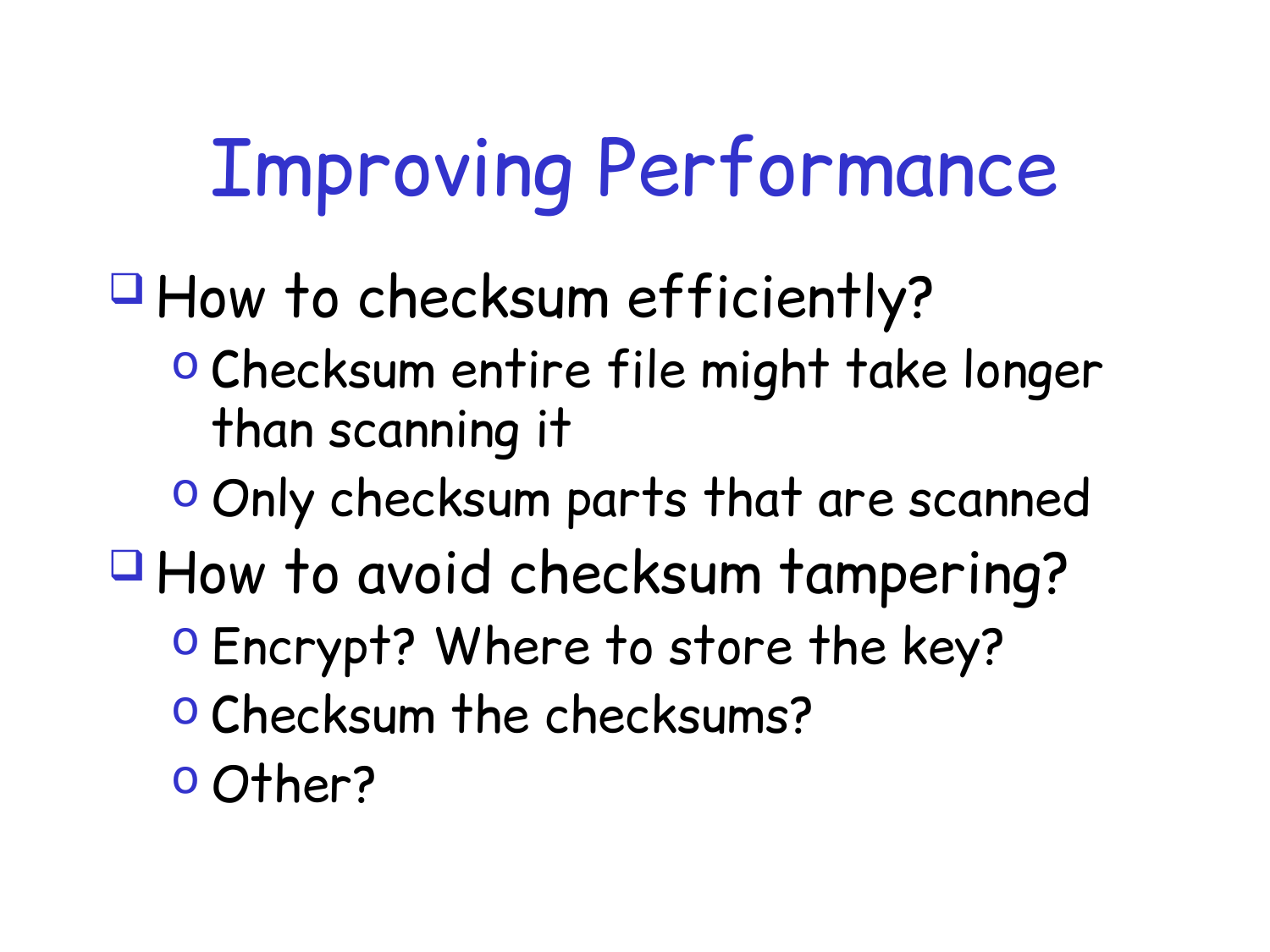

# Improving Performance
How to checksum efficiently?
Checksum entire file might take longer than scanning it
Only checksum parts that are scanned
How to avoid checksum tampering?
Encrypt? Where to store the key?
Checksum the checksums?
Other?